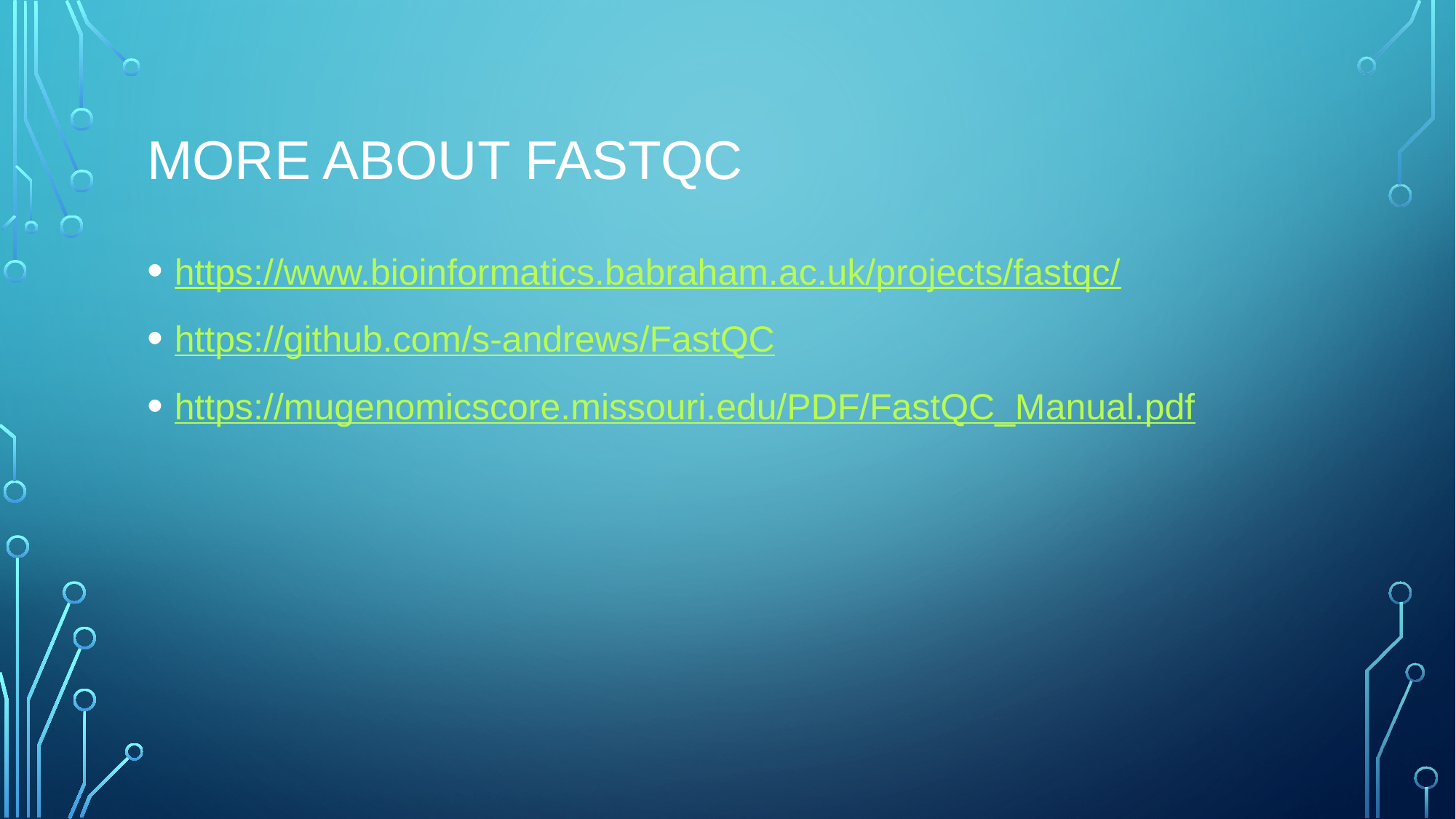

# More about FastQC
https://www.bioinformatics.babraham.ac.uk/projects/fastqc/
https://github.com/s-andrews/FastQC
https://mugenomicscore.missouri.edu/PDF/FastQC_Manual.pdf